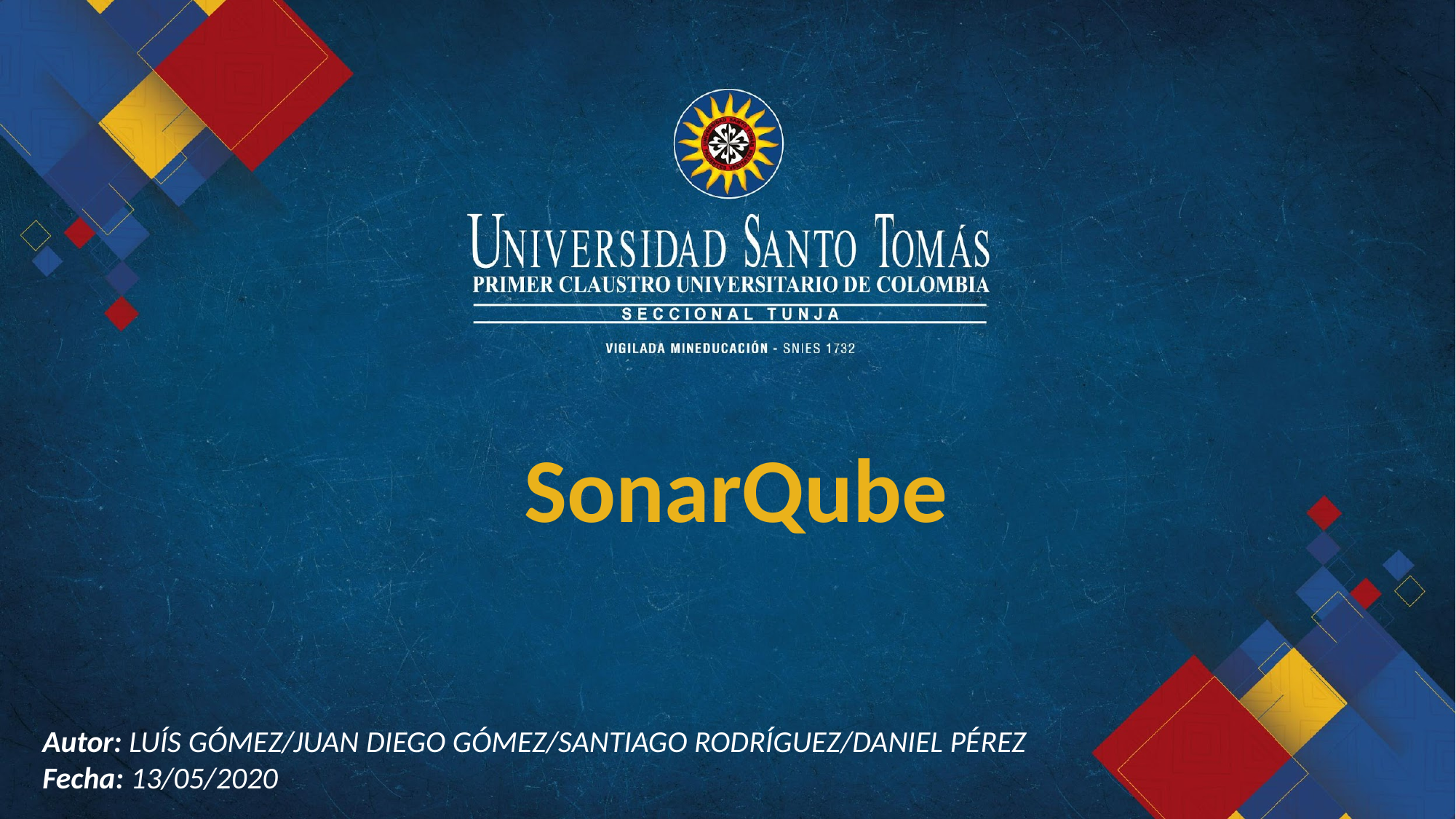

SonarQube
Autor: LUÍS GÓMEZ/JUAN DIEGO GÓMEZ/SANTIAGO RODRÍGUEZ/DANIEL PÉREZ Fecha: 13/05/2020